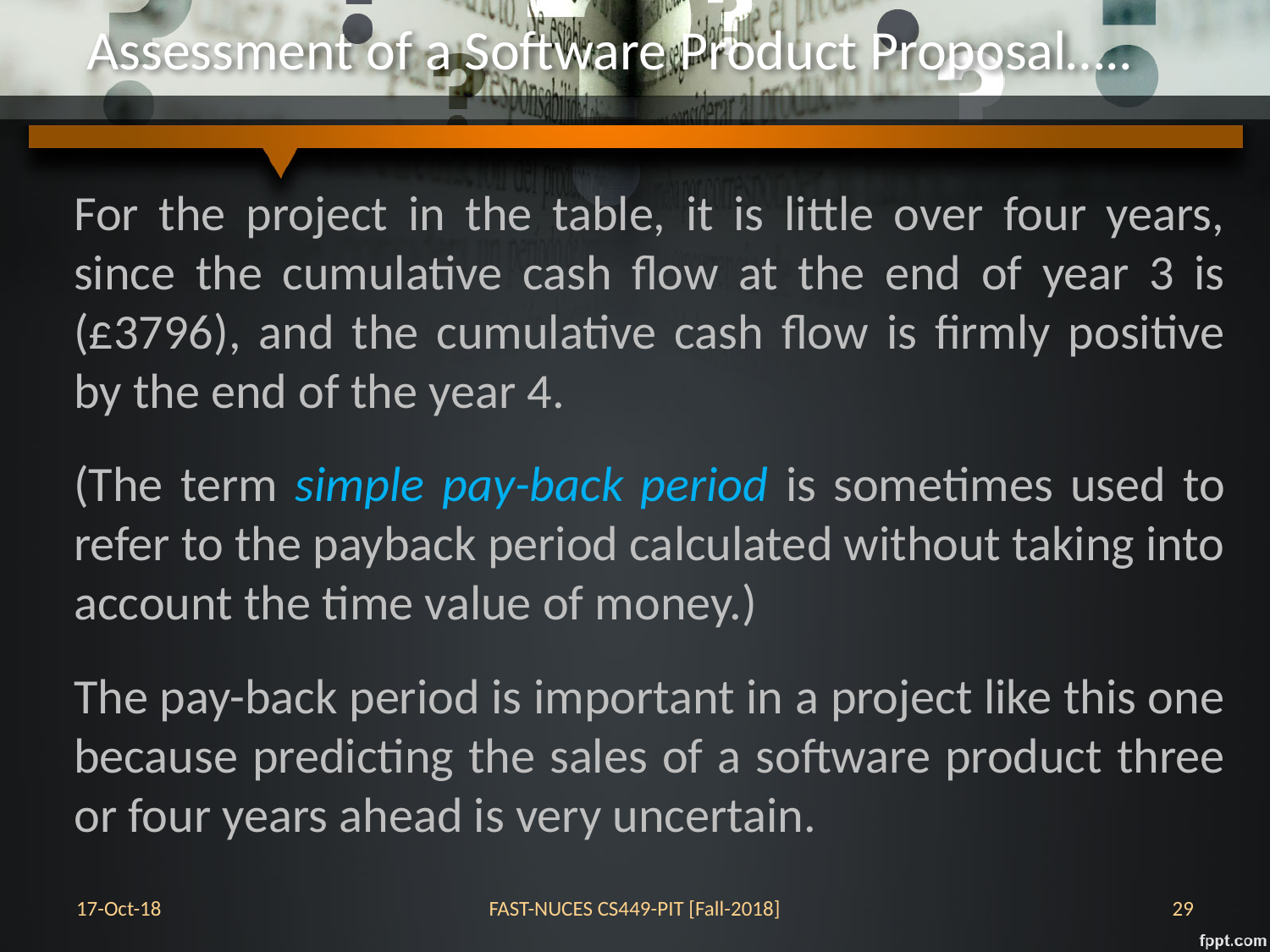

# Assessment of a Software Product Proposal…..
For the project in the table, it is little over four years, since the cumulative cash flow at the end of year 3 is (£3796), and the cumulative cash flow is firmly positive by the end of the year 4.

(The term simple pay-back period is sometimes used to refer to the payback period calculated without taking into account the time value of money.)

The pay-back period is important in a project like this one because predicting the sales of a software product three or four years ahead is very uncertain.
17-Oct-18
FAST-NUCES CS449-PIT [Fall-2018]
29